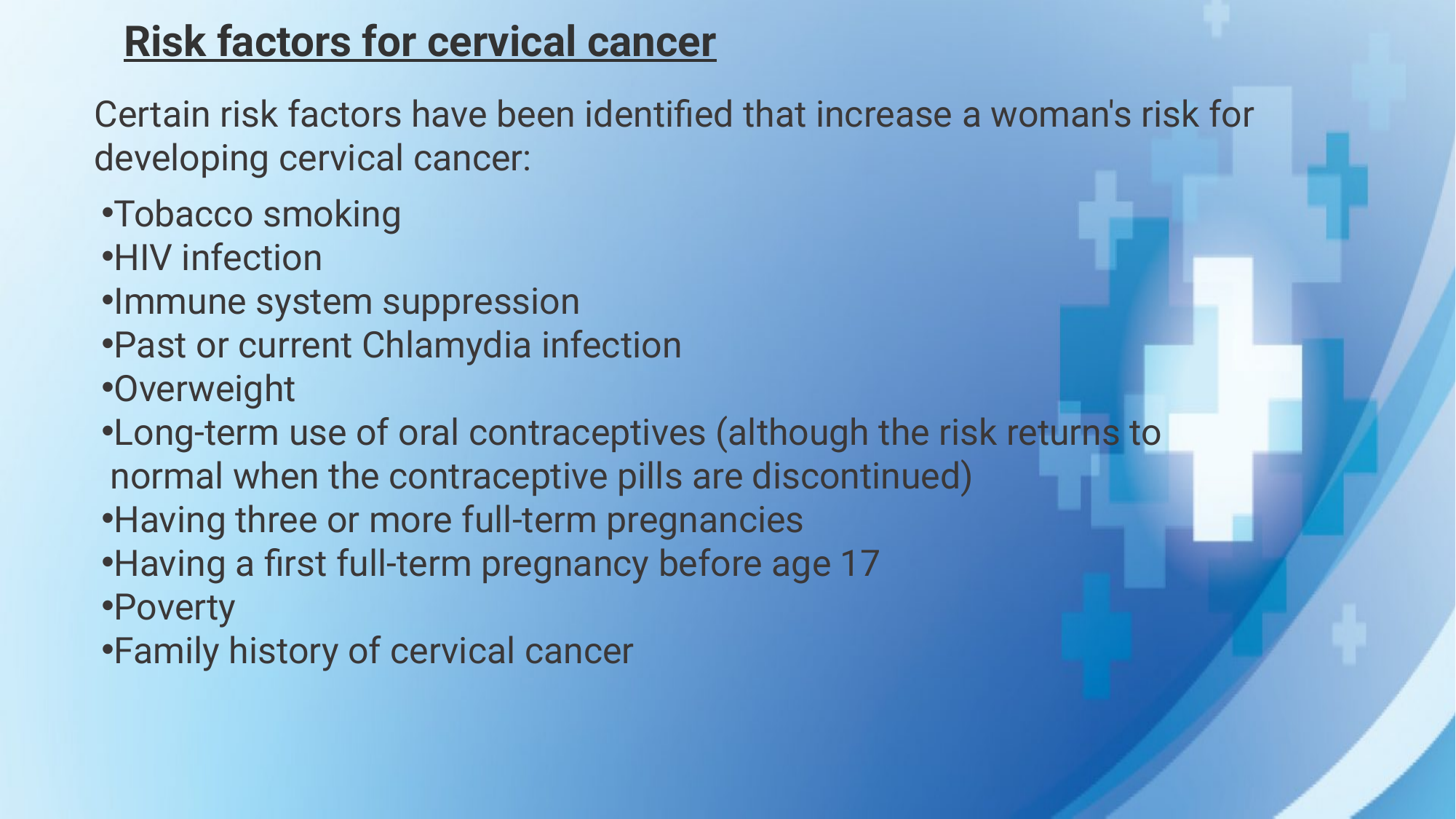

Risk factors for cervical cancer
Certain risk factors have been identified that increase a woman's risk for developing cervical cancer:
Tobacco smoking
HIV infection
Immune system suppression
Past or current Chlamydia infection
Overweight
Long-term use of oral contraceptives (although the risk returns to          normal when the contraceptive pills are discontinued)
Having three or more full-term pregnancies
Having a first full-term pregnancy before age 17
Poverty
Family history of cervical cancer